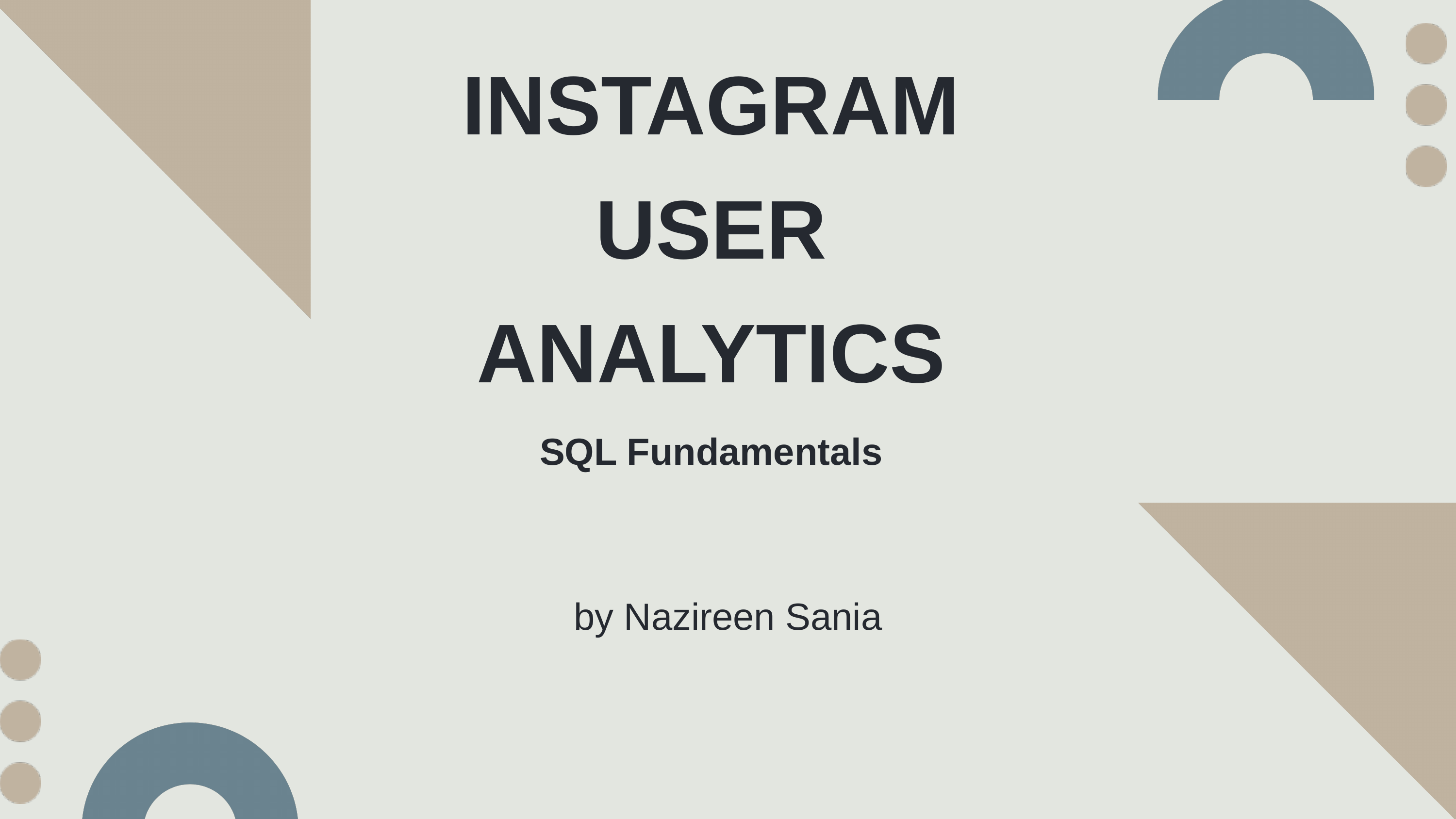

INSTAGRAM USER ANALYTICS
SQL Fundamentals

by Nazireen Sania